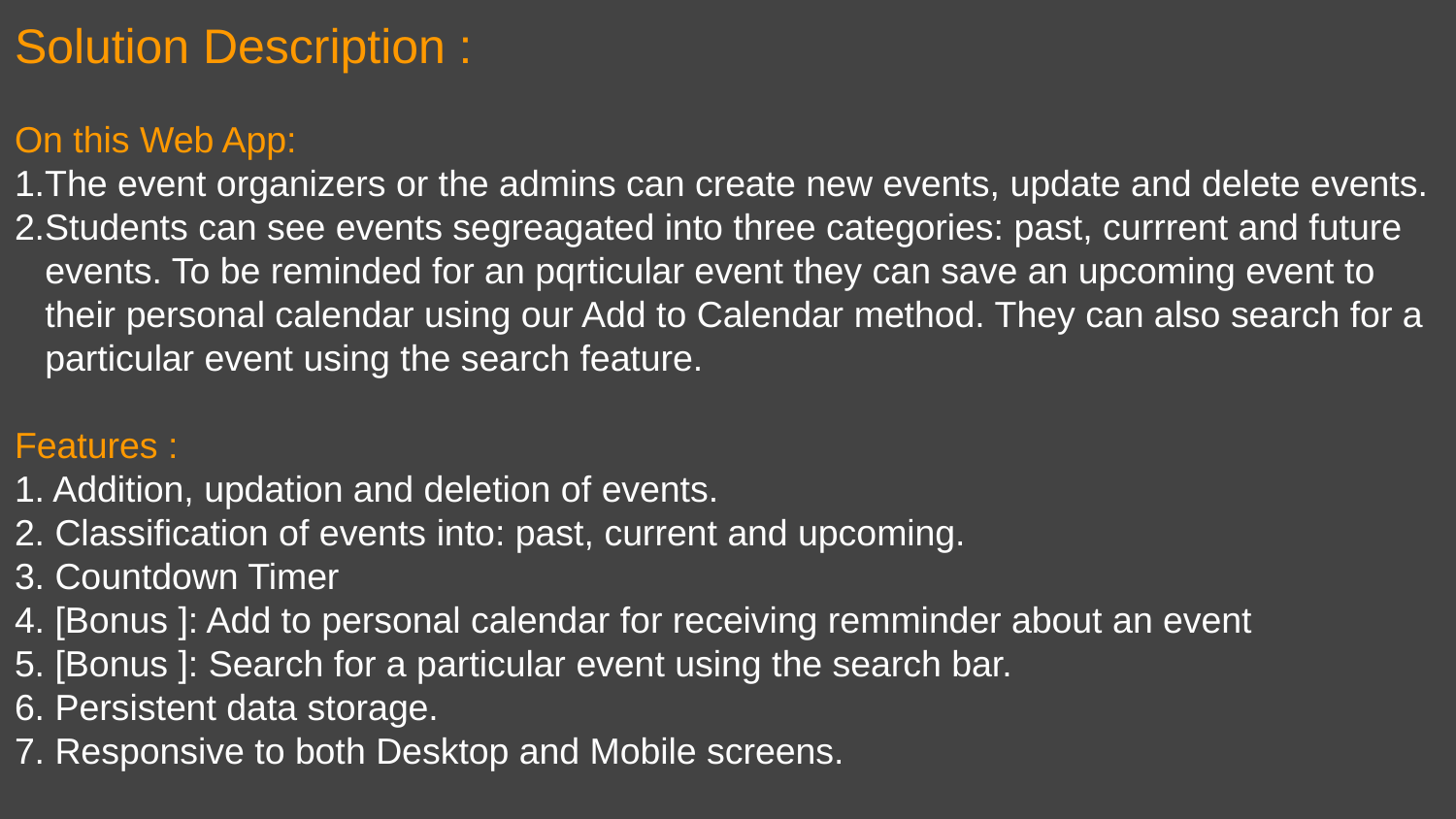

#
Solution Description :

On this Web App:
1.The event organizers or the admins can create new events, update and delete events.
2.Students can see events segreagated into three categories: past, currrent and future
   events. To be reminded for an pqrticular event they can save an upcoming event to
   their personal calendar using our Add to Calendar method. They can also search for a
   particular event using the search feature.

Features :
1. Addition, updation and deletion of events.
2. Classification of events into: past, current and upcoming.
3. Countdown Timer
4. [Bonus ]: Add to personal calendar for receiving remminder about an event
5. [Bonus ]: Search for a particular event using the search bar.
6. Persistent data storage.
7. Responsive to both Desktop and Mobile screens.